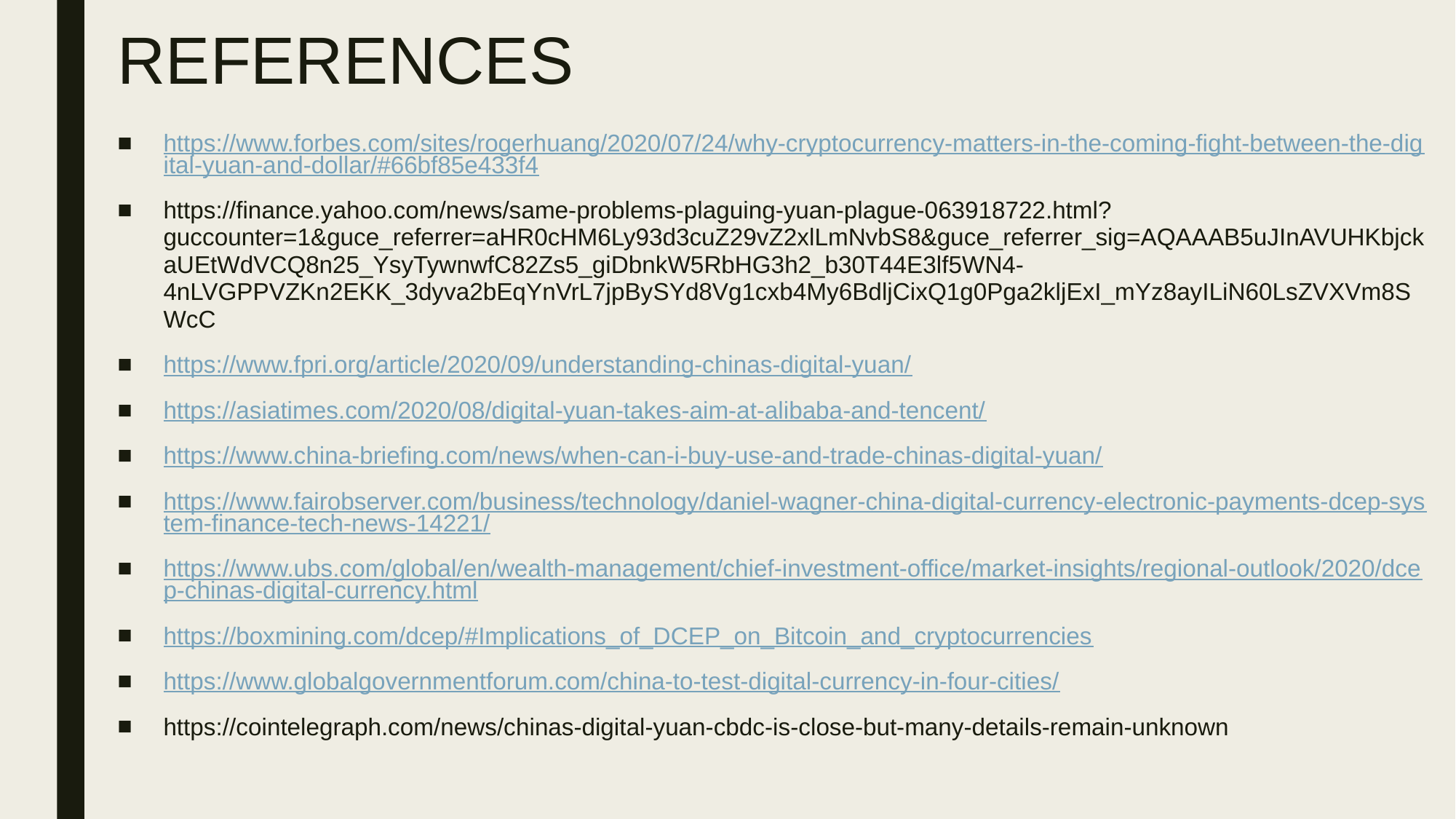

# REFERENCES
https://www.forbes.com/sites/rogerhuang/2020/07/24/why-cryptocurrency-matters-in-the-coming-fight-between-the-digital-yuan-and-dollar/#66bf85e433f4
https://finance.yahoo.com/news/same-problems-plaguing-yuan-plague-063918722.html?guccounter=1&guce_referrer=aHR0cHM6Ly93d3cuZ29vZ2xlLmNvbS8&guce_referrer_sig=AQAAAB5uJInAVUHKbjckaUEtWdVCQ8n25_YsyTywnwfC82Zs5_giDbnkW5RbHG3h2_b30T44E3lf5WN4-4nLVGPPVZKn2EKK_3dyva2bEqYnVrL7jpBySYd8Vg1cxb4My6BdljCixQ1g0Pga2kljExI_mYz8ayILiN60LsZVXVm8SWcC
https://www.fpri.org/article/2020/09/understanding-chinas-digital-yuan/
https://asiatimes.com/2020/08/digital-yuan-takes-aim-at-alibaba-and-tencent/
https://www.china-briefing.com/news/when-can-i-buy-use-and-trade-chinas-digital-yuan/
https://www.fairobserver.com/business/technology/daniel-wagner-china-digital-currency-electronic-payments-dcep-system-finance-tech-news-14221/
https://www.ubs.com/global/en/wealth-management/chief-investment-office/market-insights/regional-outlook/2020/dcep-chinas-digital-currency.html
https://boxmining.com/dcep/#Implications_of_DCEP_on_Bitcoin_and_cryptocurrencies
https://www.globalgovernmentforum.com/china-to-test-digital-currency-in-four-cities/
https://cointelegraph.com/news/chinas-digital-yuan-cbdc-is-close-but-many-details-remain-unknown